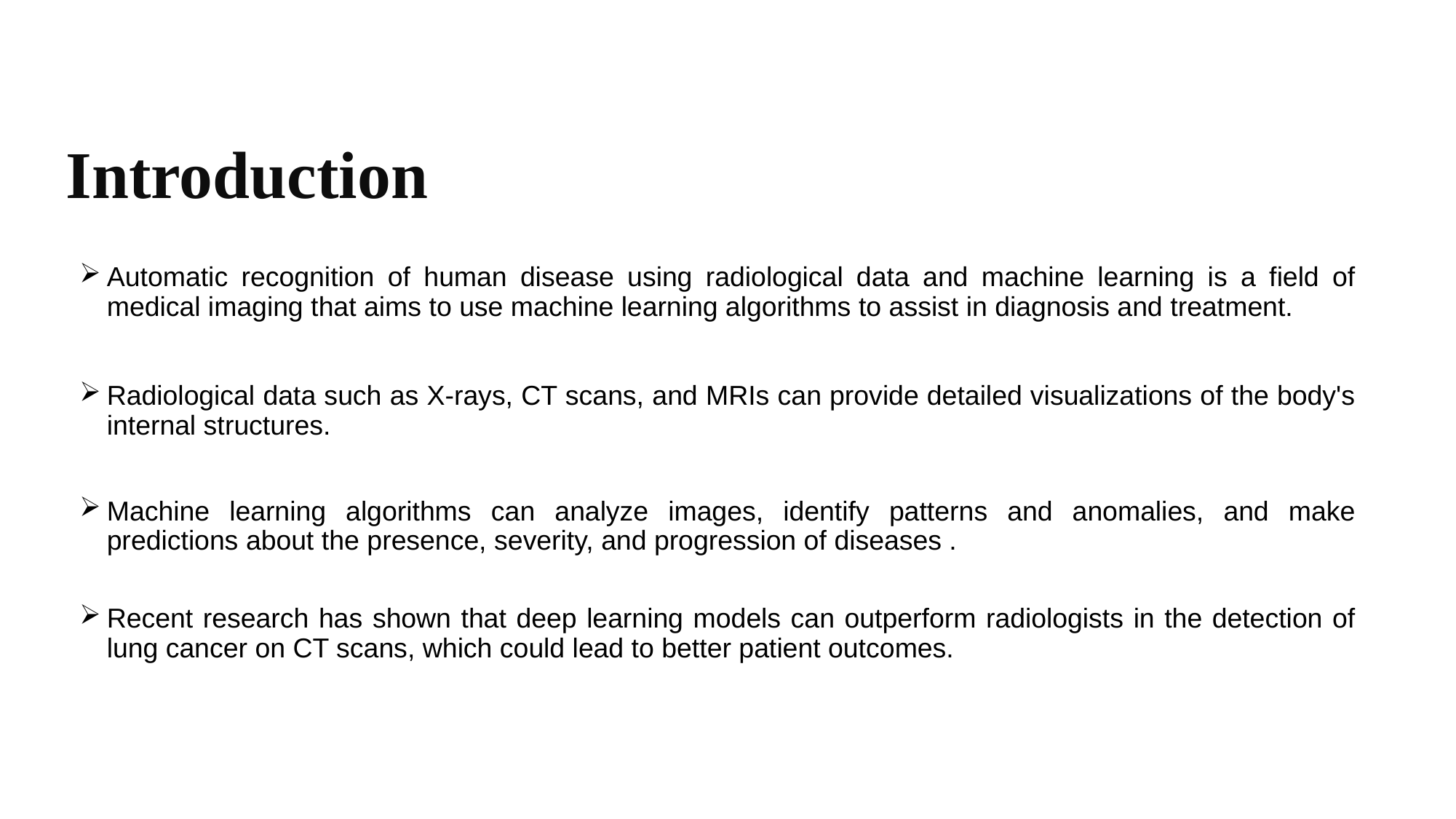

# Introduction
Automatic recognition of human disease using radiological data and machine learning is a field of medical imaging that aims to use machine learning algorithms to assist in diagnosis and treatment.

Radiological data such as X-rays, CT scans, and MRIs can provide detailed visualizations of the body's internal structures.

Machine learning algorithms can analyze images, identify patterns and anomalies, and make predictions about the presence, severity, and progression of diseases .

Recent research has shown that deep learning models can outperform radiologists in the detection of lung cancer on CT scans, which could lead to better patient outcomes.